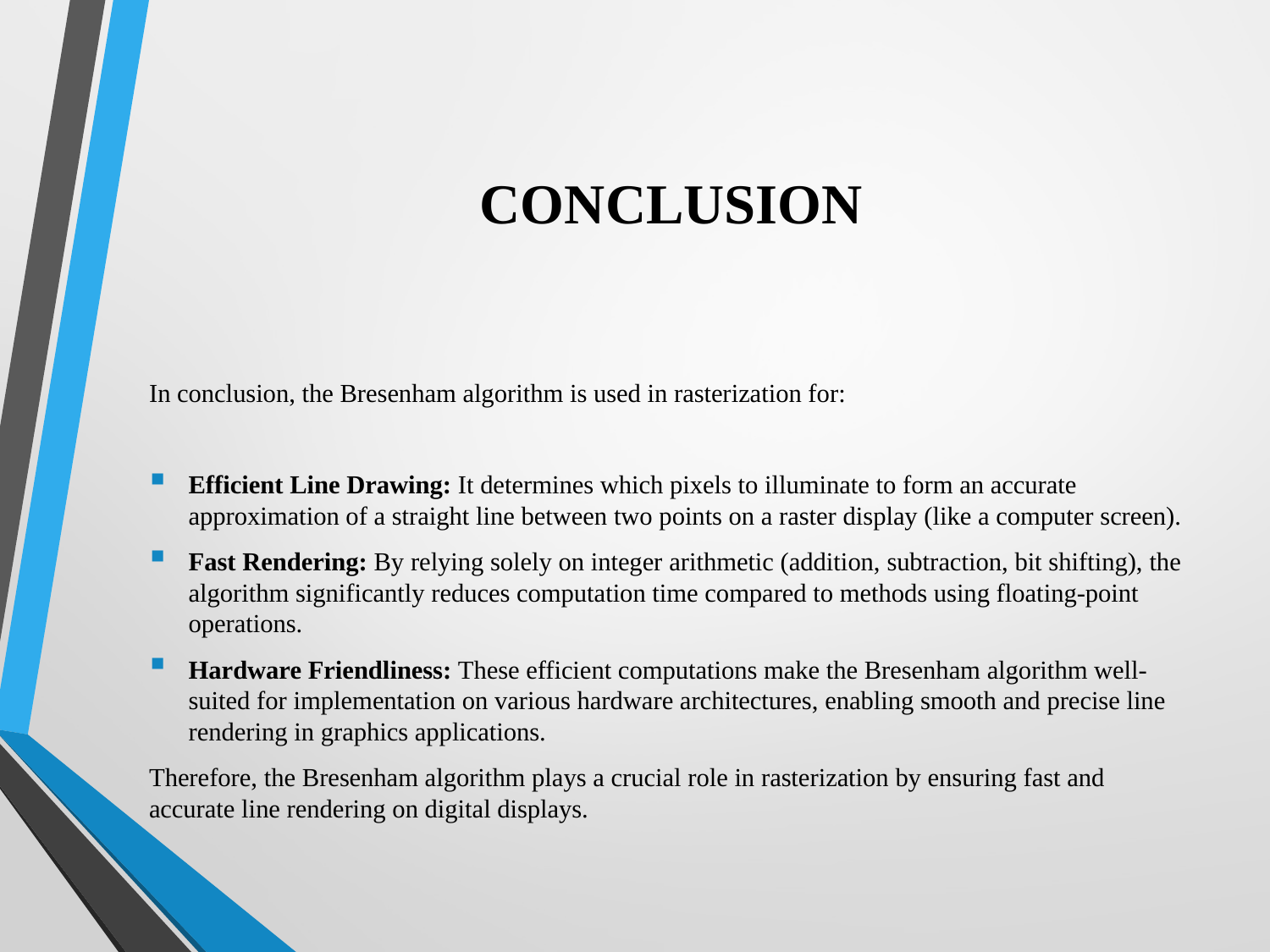

# CONCLUSION
In conclusion, the Bresenham algorithm is used in rasterization for:

Efficient Line Drawing: It determines which pixels to illuminate to form an accurate approximation of a straight line between two points on a raster display (like a computer screen).
Fast Rendering: By relying solely on integer arithmetic (addition, subtraction, bit shifting), the algorithm significantly reduces computation time compared to methods using floating-point operations.
Hardware Friendliness: These efficient computations make the Bresenham algorithm well-suited for implementation on various hardware architectures, enabling smooth and precise line rendering in graphics applications.
Therefore, the Bresenham algorithm plays a crucial role in rasterization by ensuring fast and accurate line rendering on digital displays.